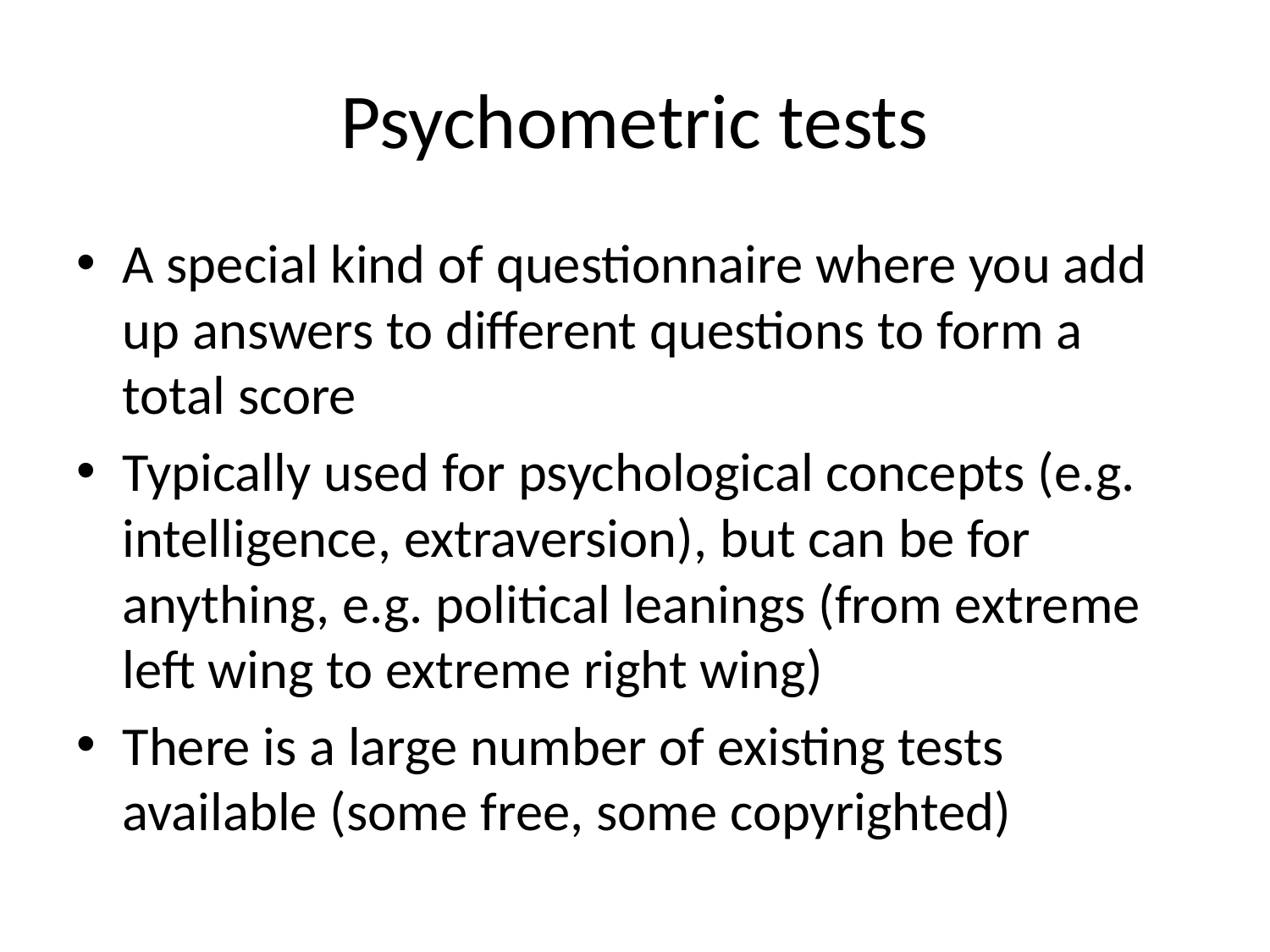

# Psychometric tests
A special kind of questionnaire where you add up answers to different questions to form a total score
Typically used for psychological concepts (e.g. intelligence, extraversion), but can be for anything, e.g. political leanings (from extreme left wing to extreme right wing)
There is a large number of existing tests available (some free, some copyrighted)